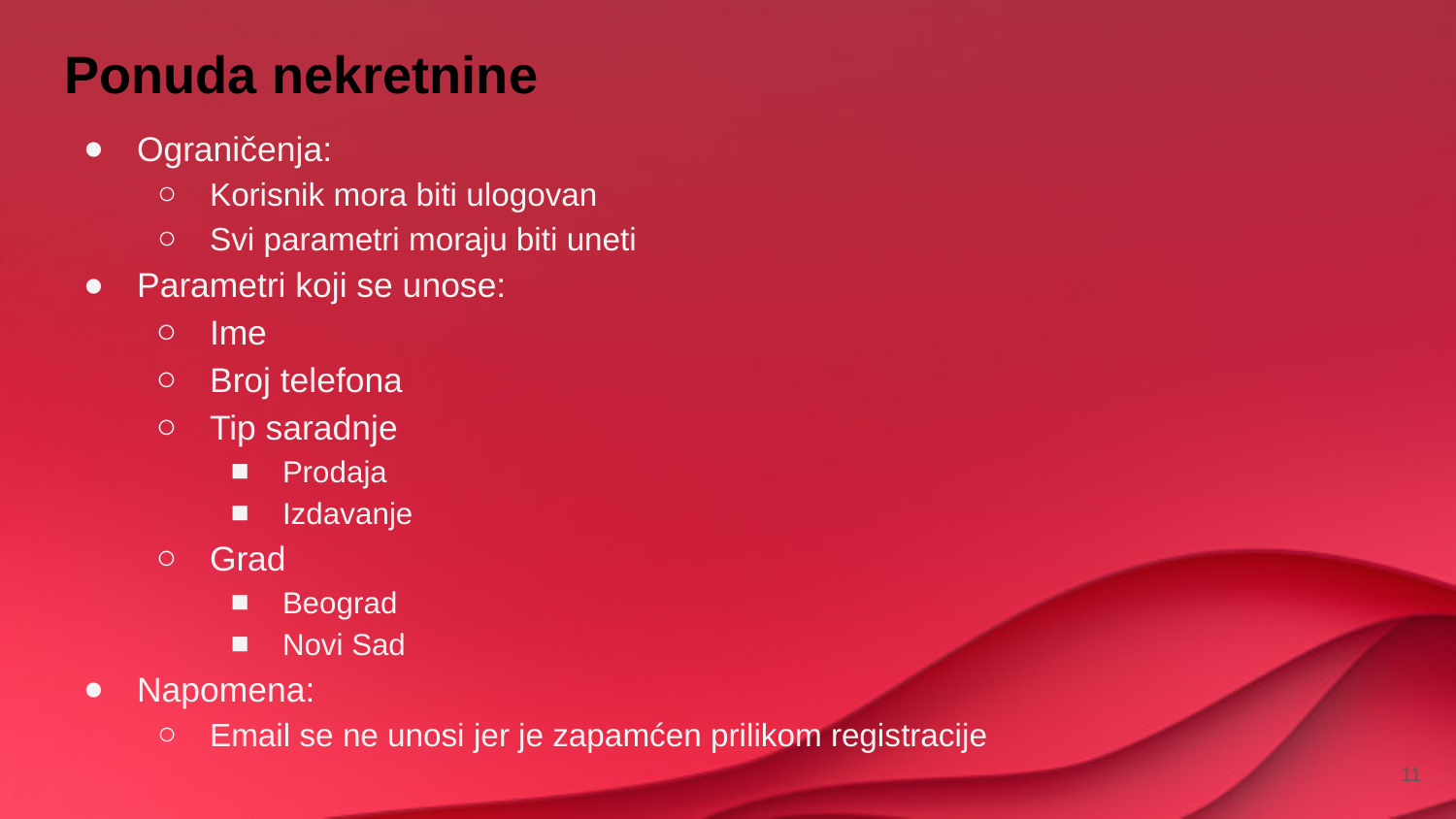

# Ponuda nekretnine

Ograničenja:
Korisnik mora biti ulogovan
Svi parametri moraju biti uneti
Parametri koji se unose:
Ime
Broj telefona
Tip saradnje
Prodaja
Izdavanje
Grad
Beograd
Novi Sad
Napomena:
Email se ne unosi jer je zapamćen prilikom registracije

11